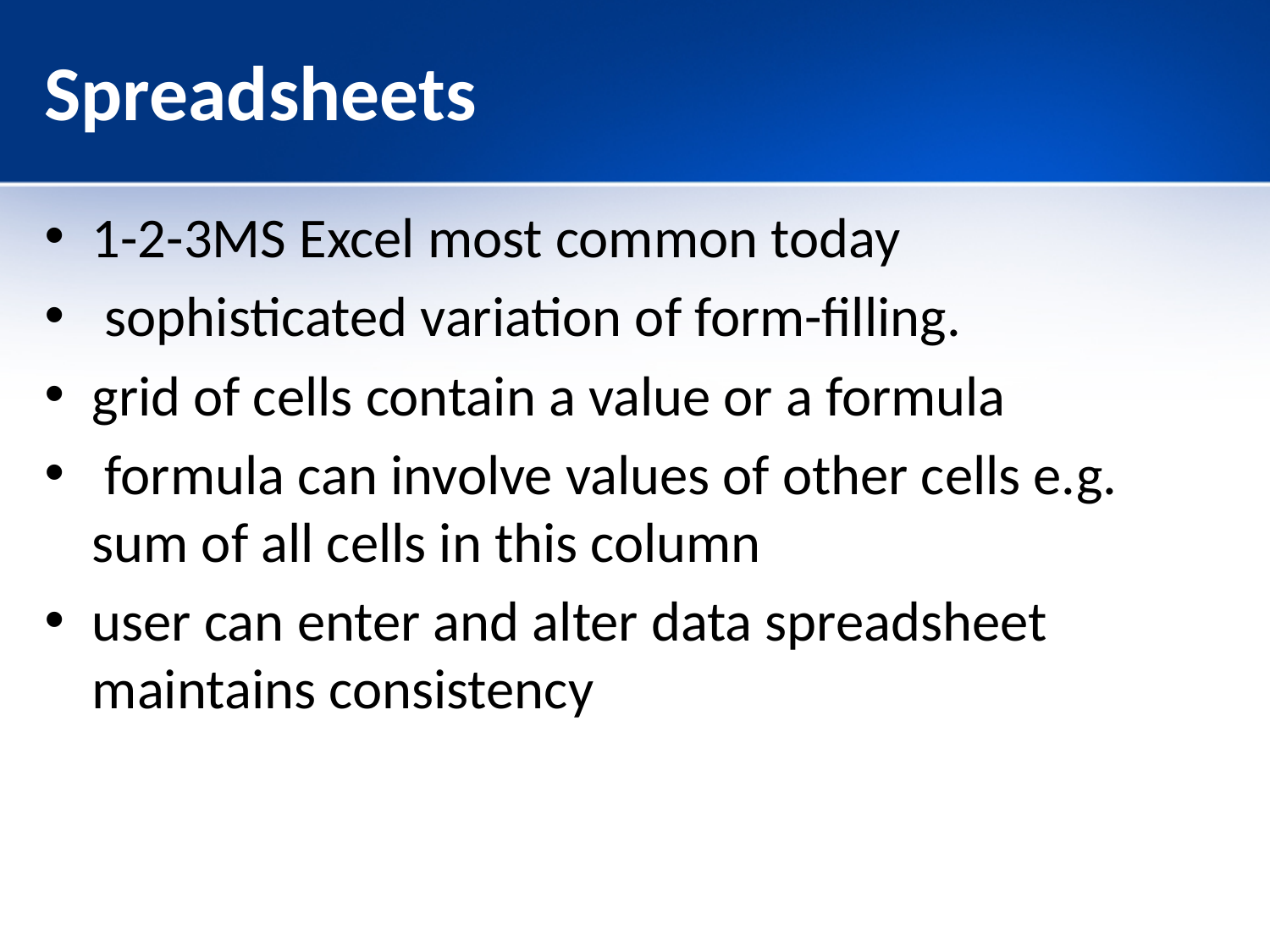

# Spreadsheets
1-2-3MS Excel most common today
 sophisticated variation of form-filling.
grid of cells contain a value or a formula
 formula can involve values of other cells e.g. sum of all cells in this column
user can enter and alter data spreadsheet maintains consistency